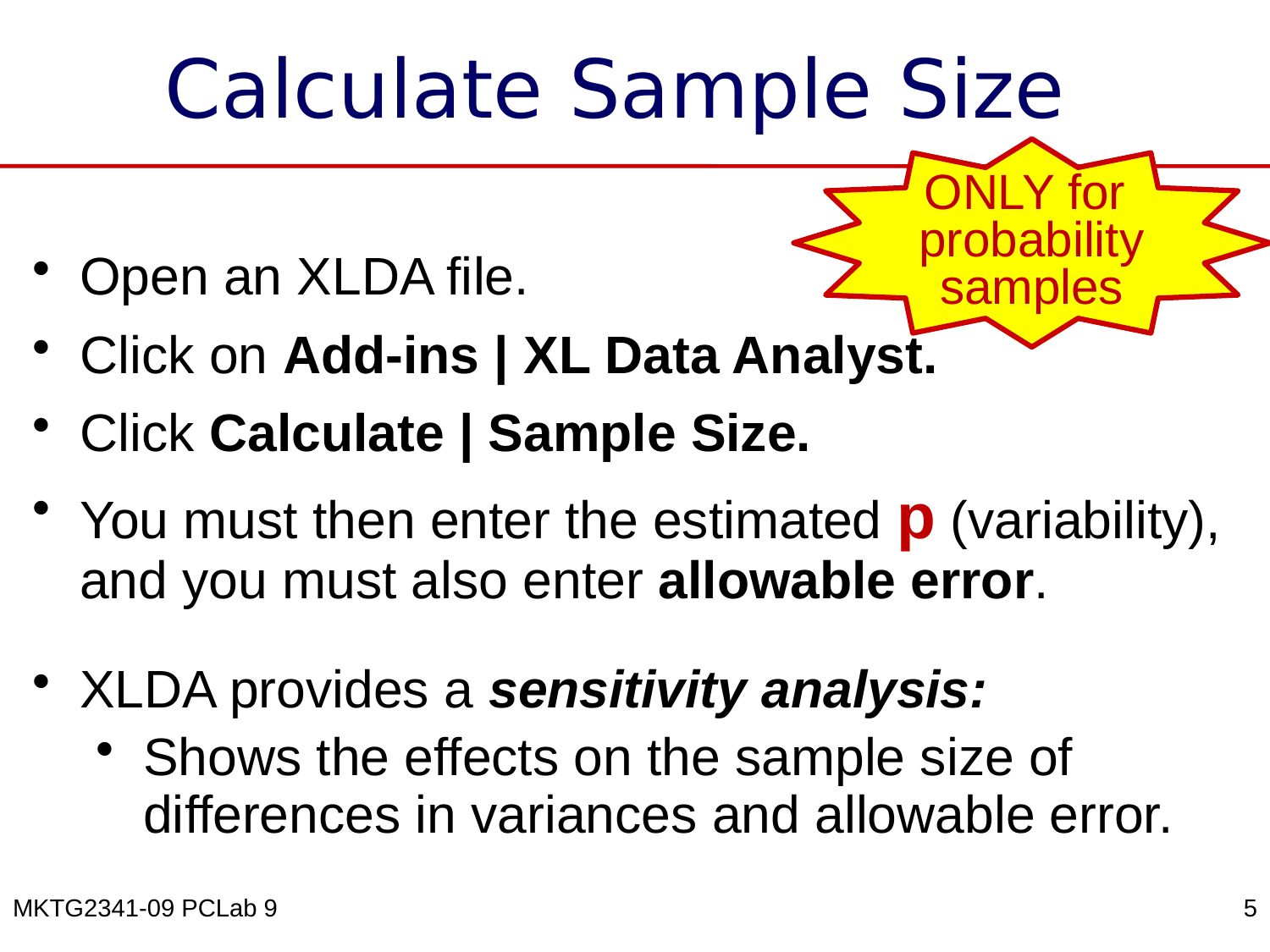

Calculate Sample Size
ONLY for
probability samples
Open an XLDA file.
Click on Add-ins | XL Data Analyst.
Click Calculate | Sample Size.
You must then enter the estimated p (variability), and you must also enter allowable error.
XLDA provides a sensitivity analysis:
Shows the effects on the sample size of differences in variances and allowable error.
MKTG2341-09 PCLab 9
5